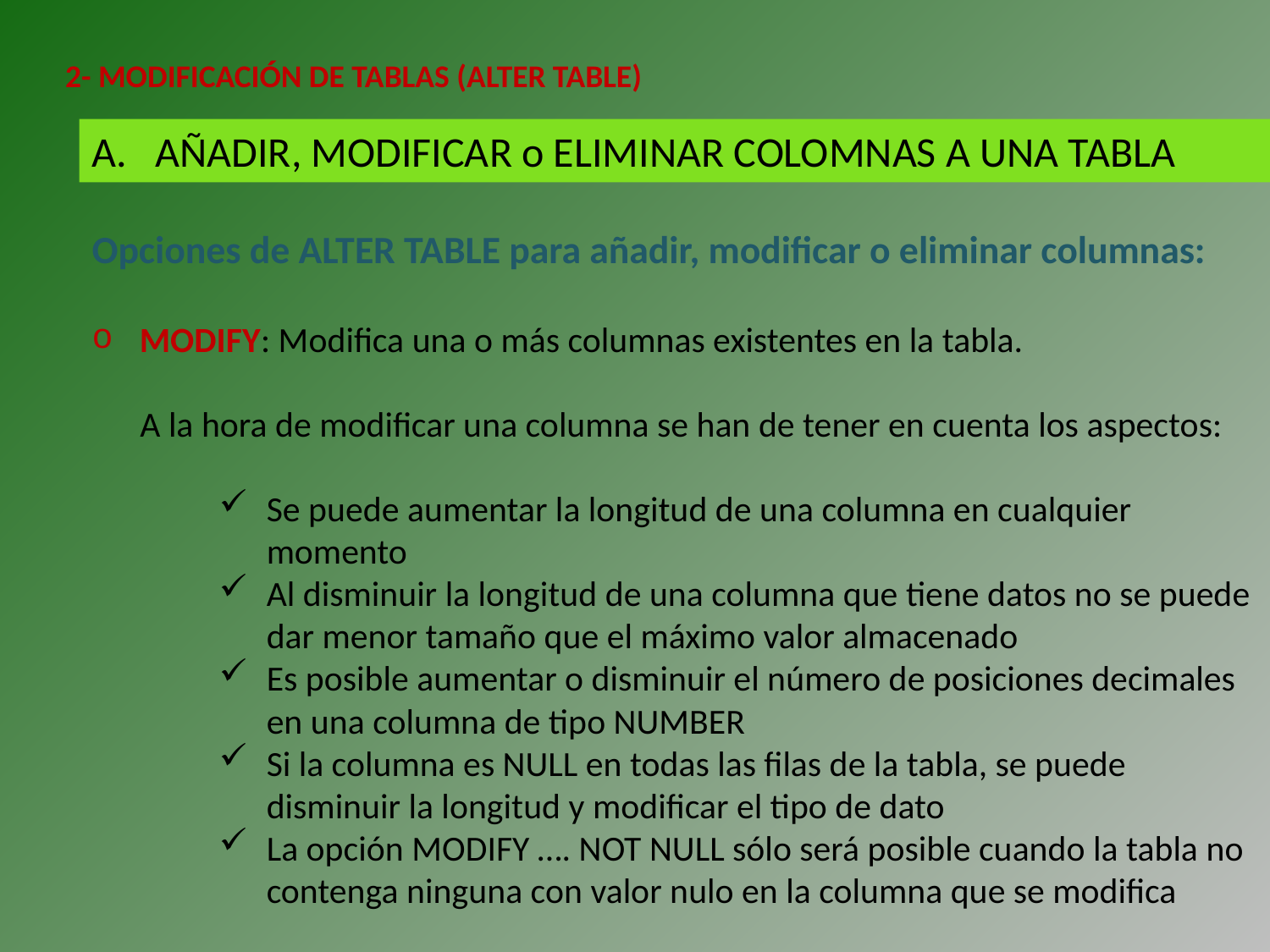

2- MODIFICACIÓN DE TABLAS (ALTER TABLE)
AÑADIR, MODIFICAR o ELIMINAR COLOMNAS A UNA TABLA
Opciones de ALTER TABLE para añadir, modificar o eliminar columnas:

MODIFY: Modifica una o más columnas existentes en la tabla.

      A la hora de modificar una columna se han de tener en cuenta los aspectos:

Se puede aumentar la longitud de una columna en cualquier momento
Al disminuir la longitud de una columna que tiene datos no se puede dar menor tamaño que el máximo valor almacenado
Es posible aumentar o disminuir el número de posiciones decimales en una columna de tipo NUMBER
Si la columna es NULL en todas las filas de la tabla, se puede disminuir la longitud y modificar el tipo de dato
La opción MODIFY …. NOT NULL sólo será posible cuando la tabla no contenga ninguna con valor nulo en la columna que se modifica